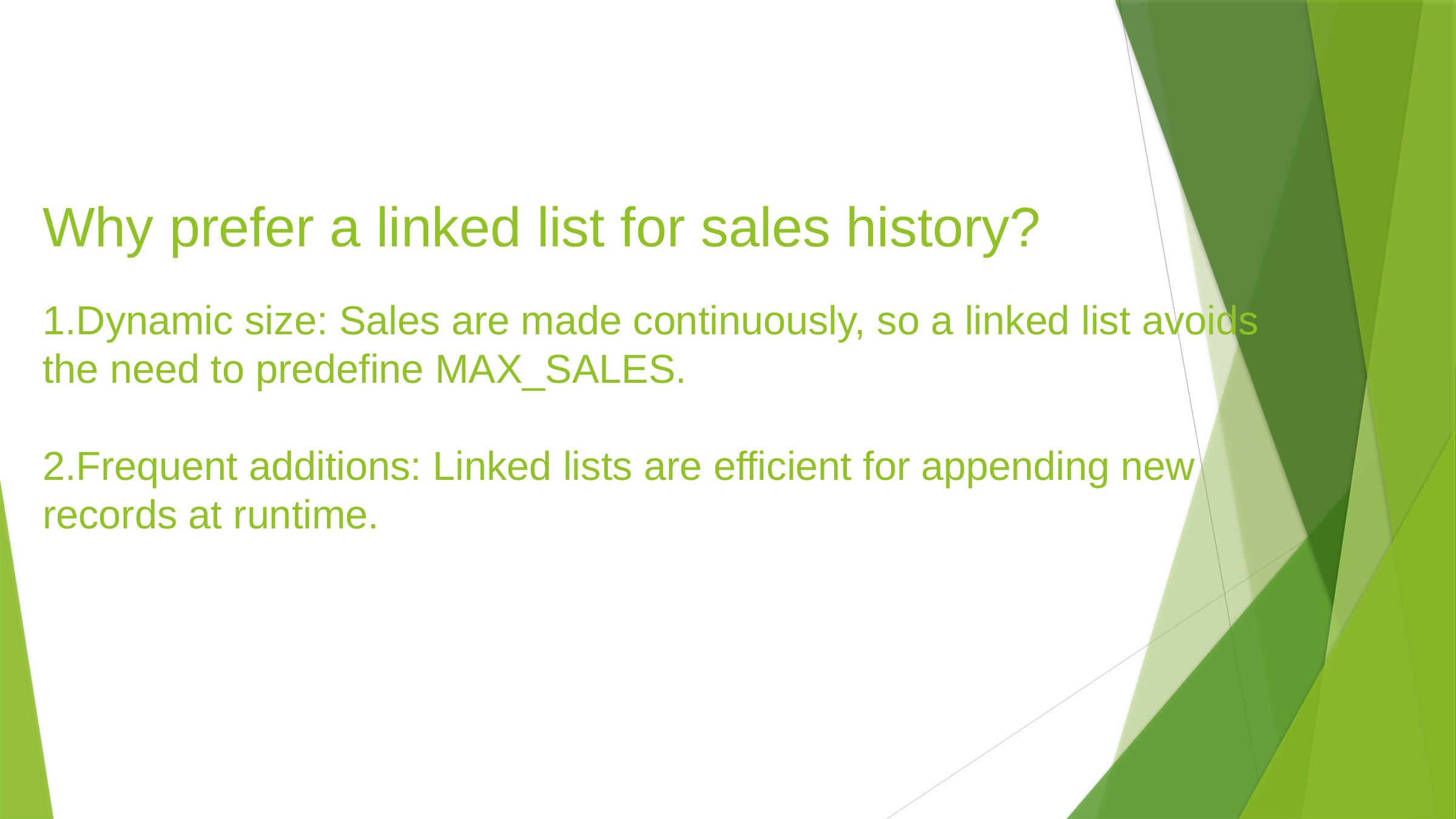

# Why prefer a linked list for sales history? 1.Dynamic size: Sales are made continuously, so a linked list avoids the need to predefine MAX_SALES. 2.Frequent additions: Linked lists are efficient for appending new records at runtime.